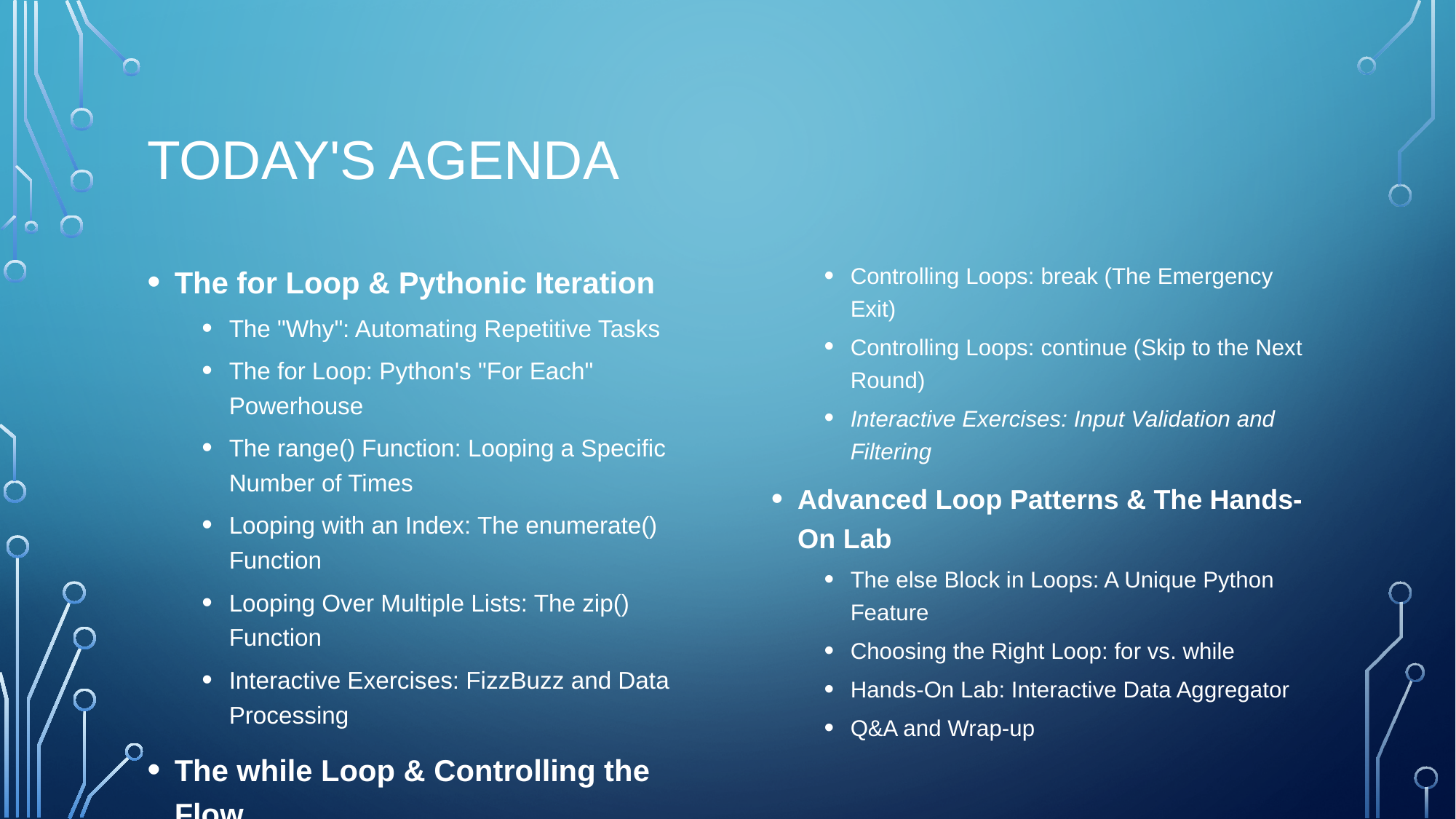

# Today's Agenda
Controlling Loops: break (The Emergency Exit)
Controlling Loops: continue (Skip to the Next Round)
Interactive Exercises: Input Validation and Filtering
Advanced Loop Patterns & The Hands-On Lab
The else Block in Loops: A Unique Python Feature
Choosing the Right Loop: for vs. while
Hands-On Lab: Interactive Data Aggregator
Q&A and Wrap-up
The for Loop & Pythonic Iteration
The "Why": Automating Repetitive Tasks
The for Loop: Python's "For Each" Powerhouse
The range() Function: Looping a Specific Number of Times
Looping with an Index: The enumerate() Function
Looping Over Multiple Lists: The zip() Function
Interactive Exercises: FizzBuzz and Data Processing
The while Loop & Controlling the Flow
The while Loop: The Conditional Loop
The Danger of Infinite Loops (and How to Avoid Them)